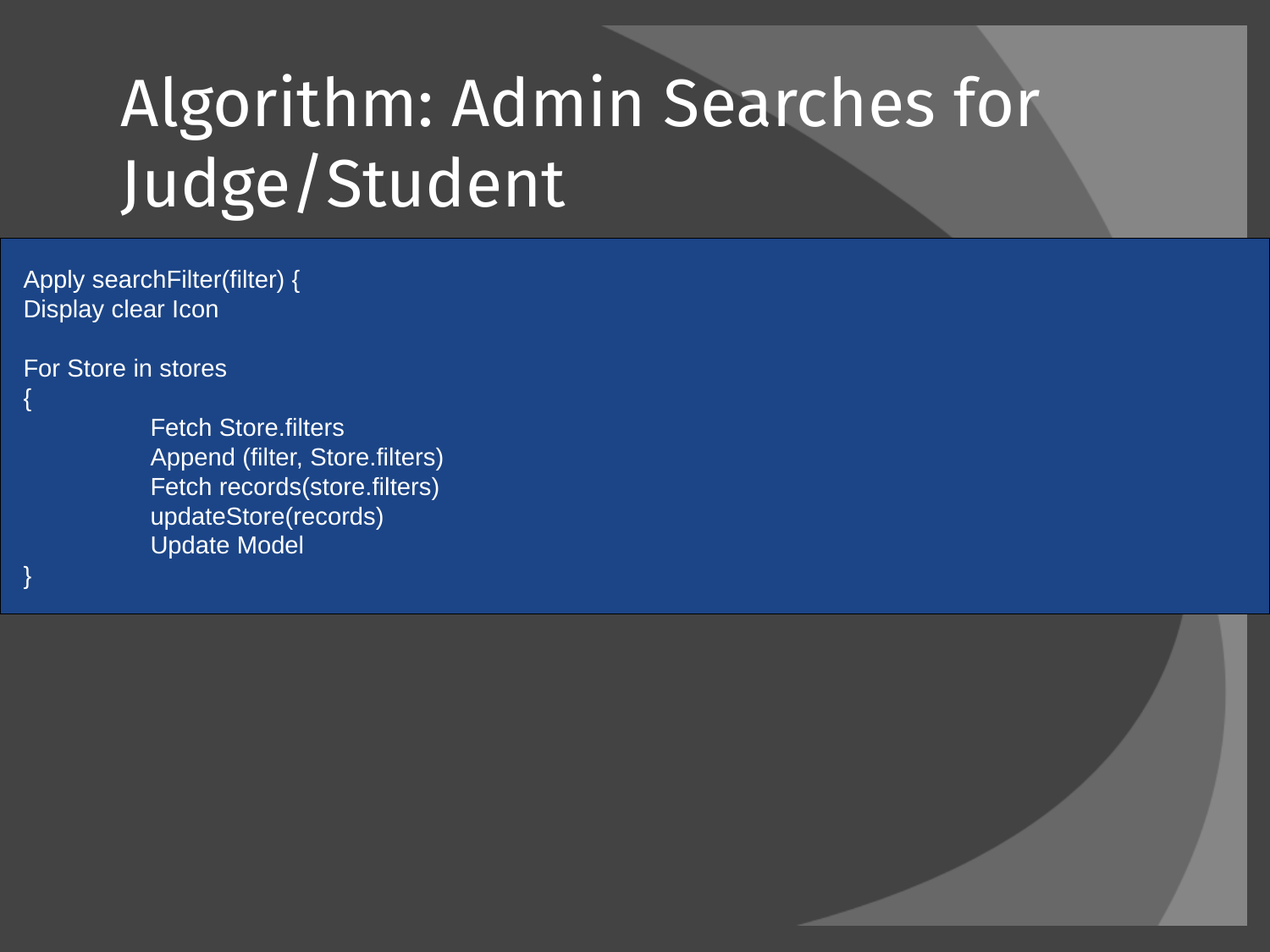

# Algorithm: Admin Searches for Judge/Student

Apply searchFilter(filter) {
Display clear Icon

For Store in stores
{
	Fetch Store.filters
	Append (filter, Store.filters)
	Fetch records(store.filters)
	updateStore(records)
	Update Model
}